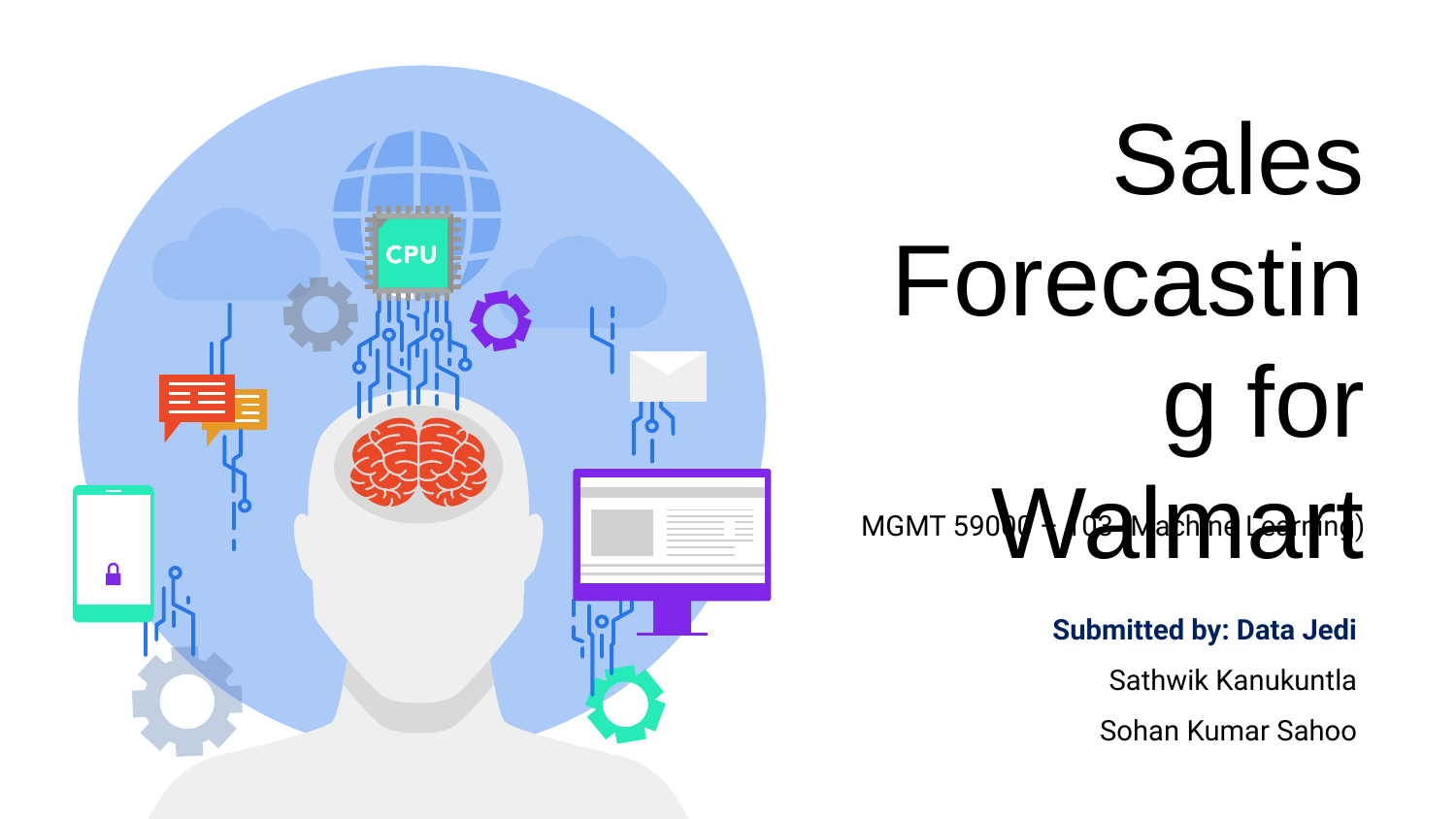

# Sales Forecasting for Walmart
MGMT 59000 – 103 (Machine Learning)
Submitted by: Data Jedi
Sathwik Kanukuntla
Sohan Kumar Sahoo